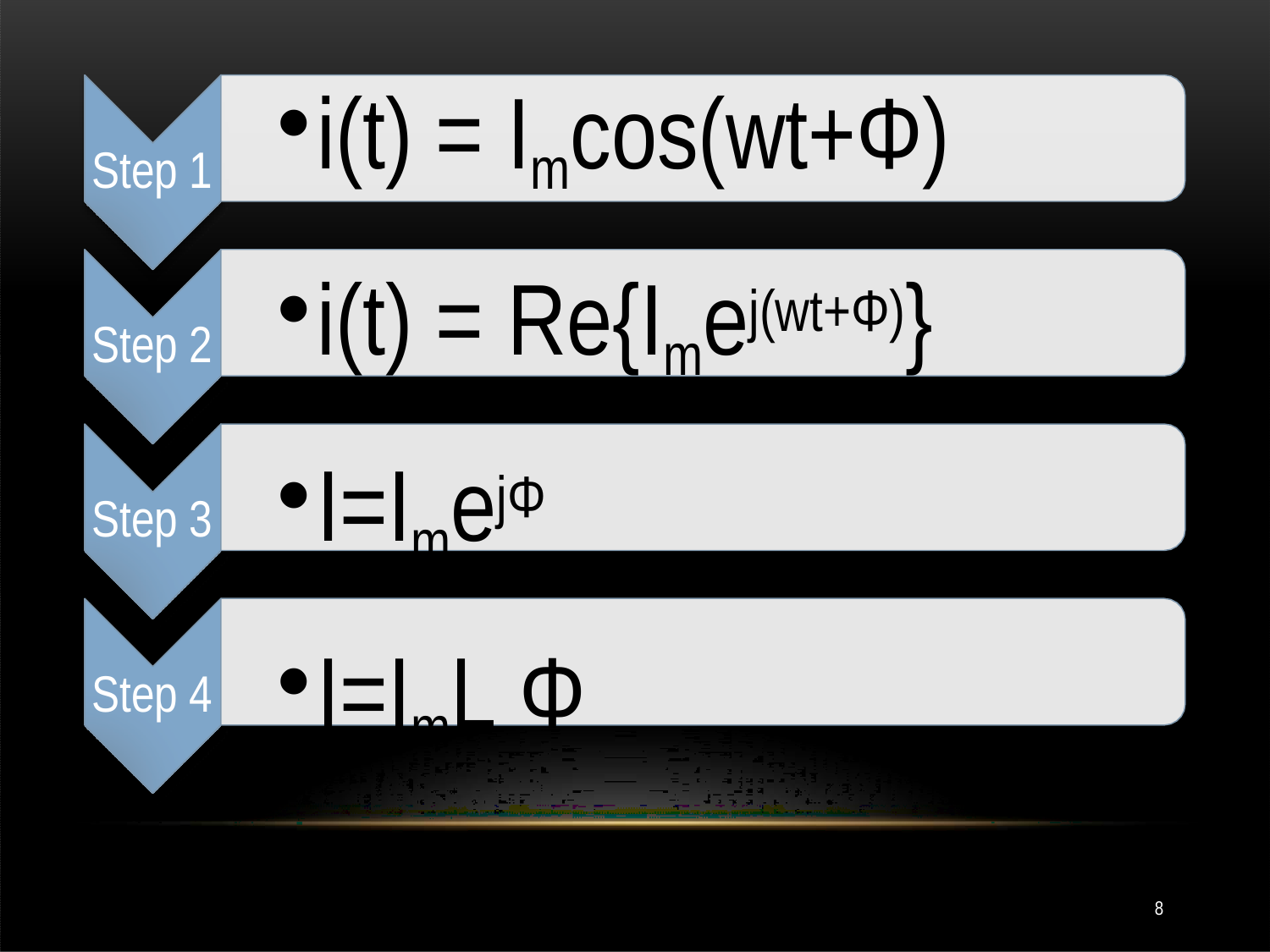

i(t) = Imcos(wt+Φ)
i(t) = Re{Imej(wt+Φ)}
I=ImejΦ
I=ImL Φ

Step 1

Step 2

Step 3

Step 4
8